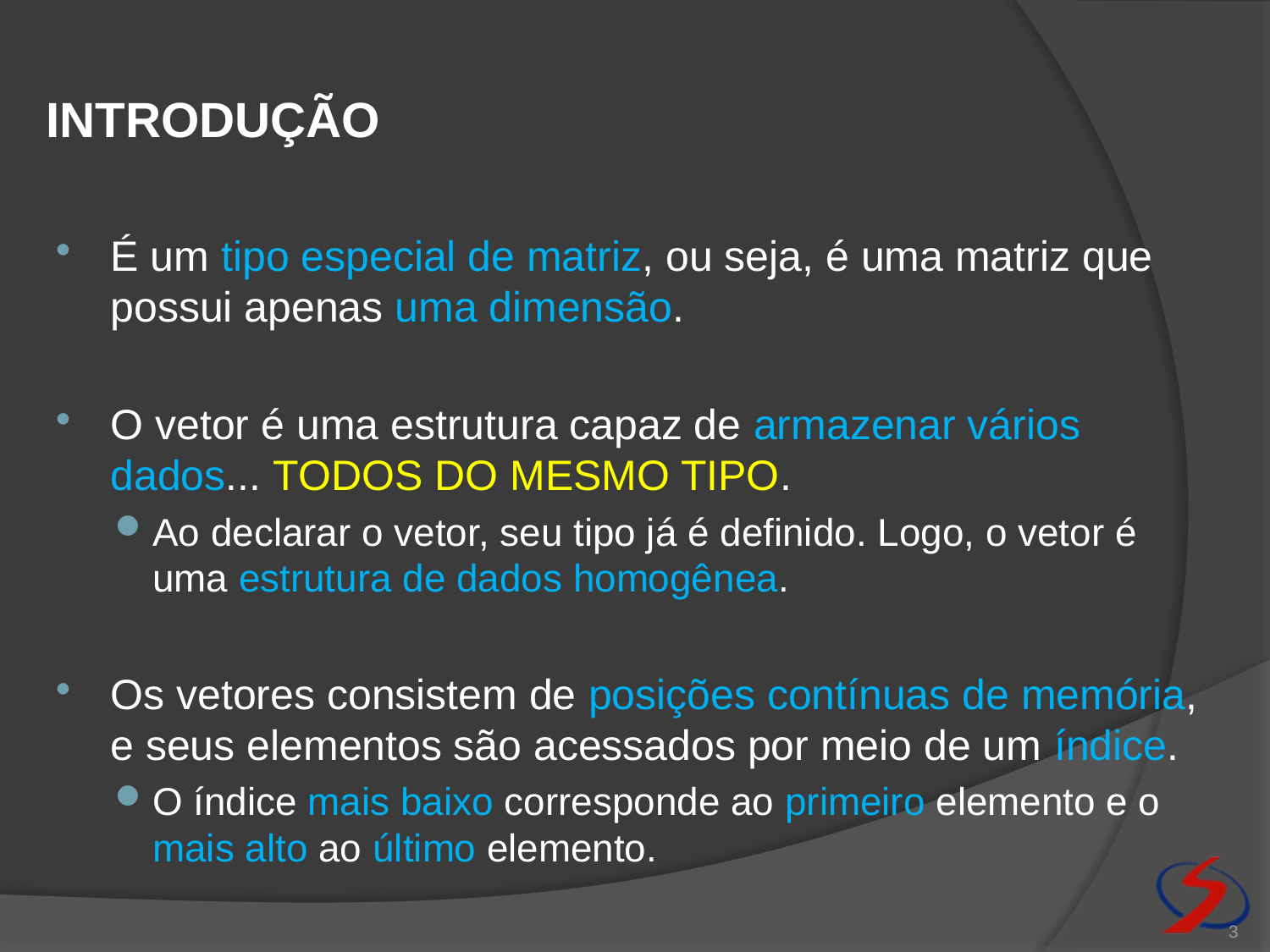

# introdução
É um tipo especial de matriz, ou seja, é uma matriz que possui apenas uma dimensão.

O vetor é uma estrutura capaz de armazenar vários dados... TODOS DO MESMO TIPO.
Ao declarar o vetor, seu tipo já é definido. Logo, o vetor é uma estrutura de dados homogênea.

Os vetores consistem de posições contínuas de memória, e seus elementos são acessados por meio de um índice.
O índice mais baixo corresponde ao primeiro elemento e o mais alto ao último elemento.
3